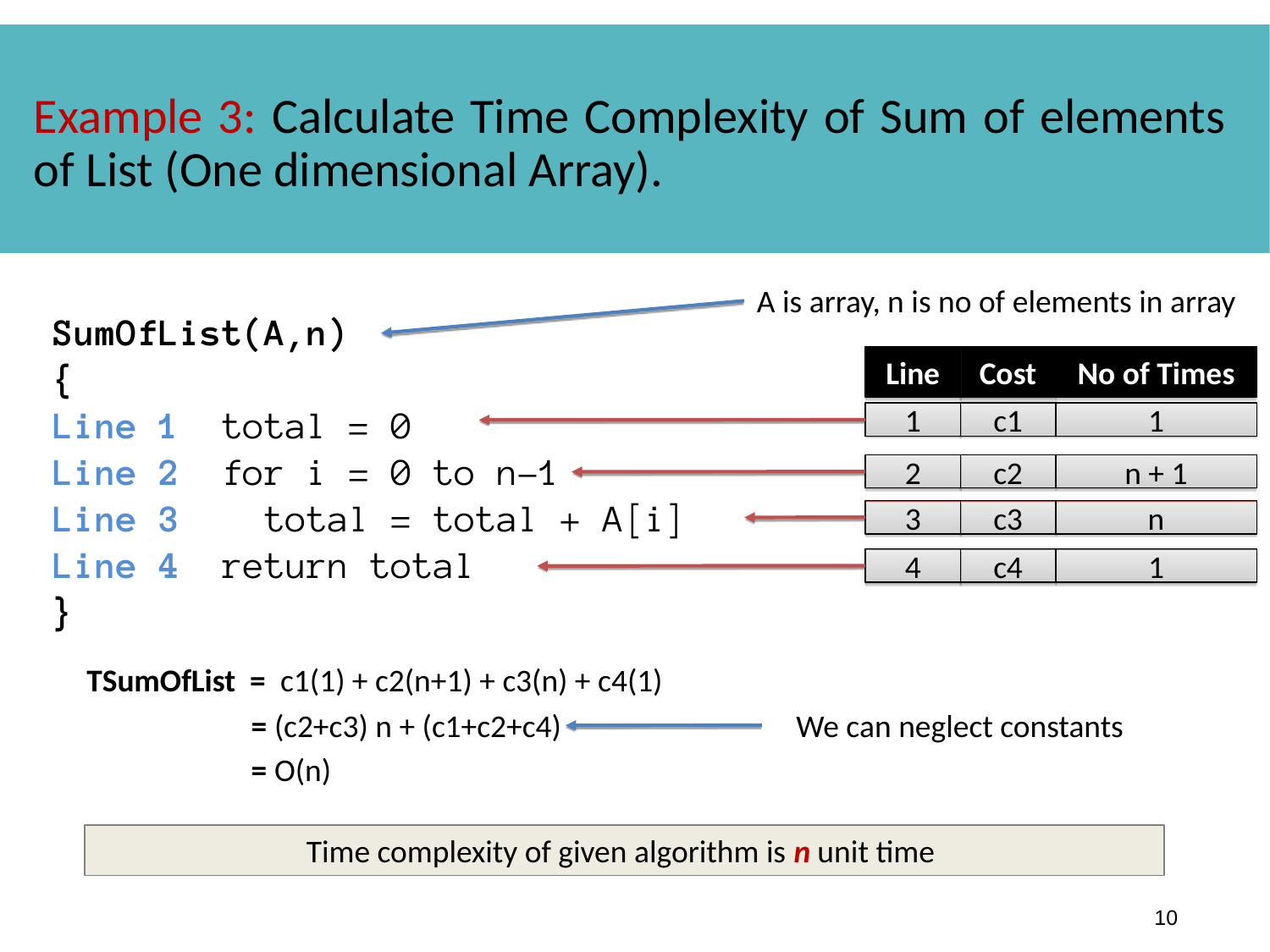

Example 3: Calculate Time Complexity of Sum of elements of List (One dimensional Array).

A is array, n is no of elements in array
SumOfList(A,n)
{
Line 1  total = 0
Line 2  for i = 0 to n-1
Line 3    total = total + A[i]
Line 4  return total
}
Line
No of Times
Cost
1
c1
1
2
c2
n + 1
3
c3
n
4
c4
1
TSumOfList  =  c1(1) + c2(n+1) + c3(n) + c4(1)
= (c2+c3) n + (c1+c2+c4)
We can neglect constants
= O(n)
Time complexity of given algorithm is n unit time
10